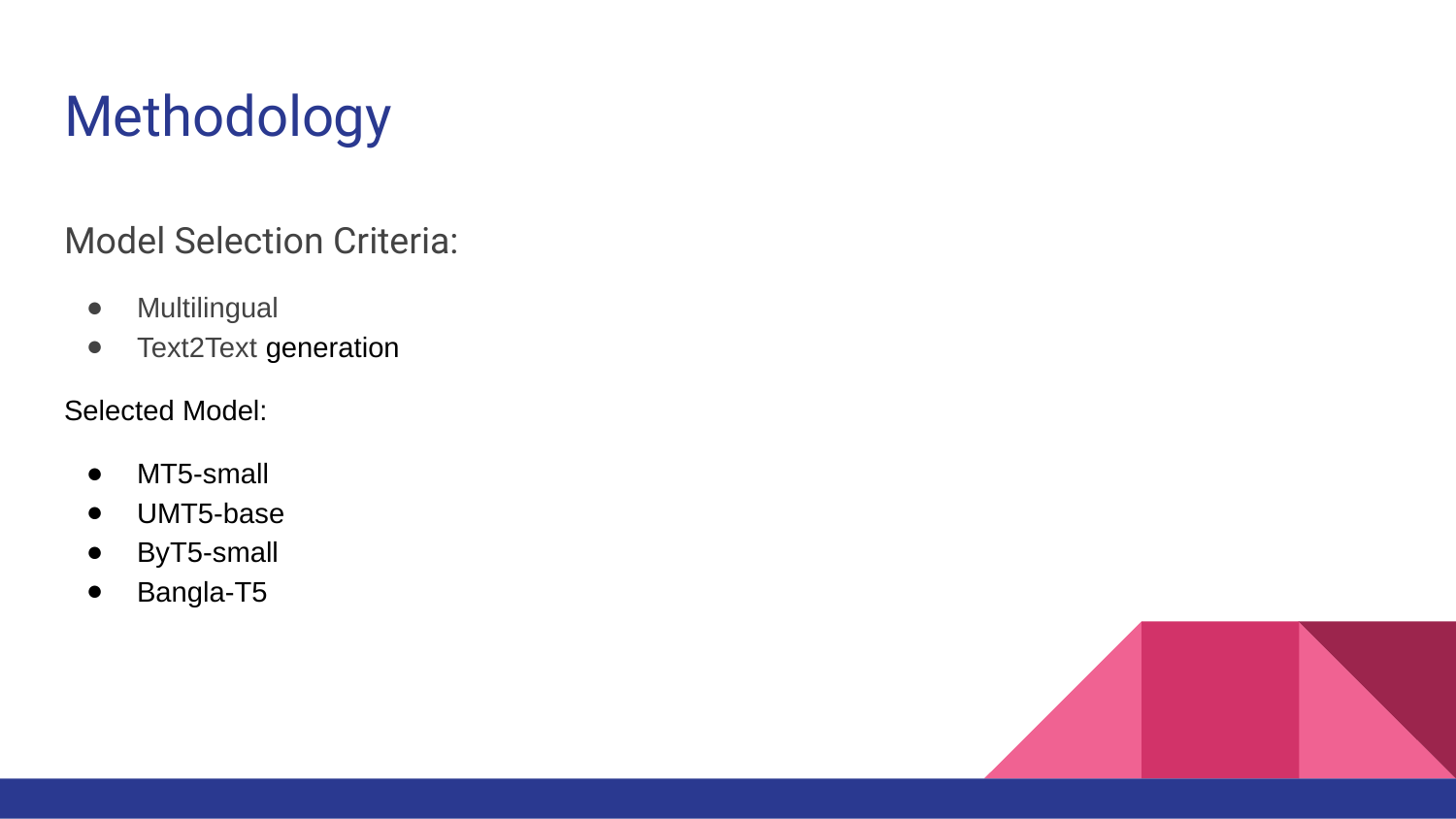

# Methodology
Model Selection Criteria:
Multilingual
Text2Text generation
Selected Model:
MT5-small
UMT5-base
ByT5-small
Bangla-T5